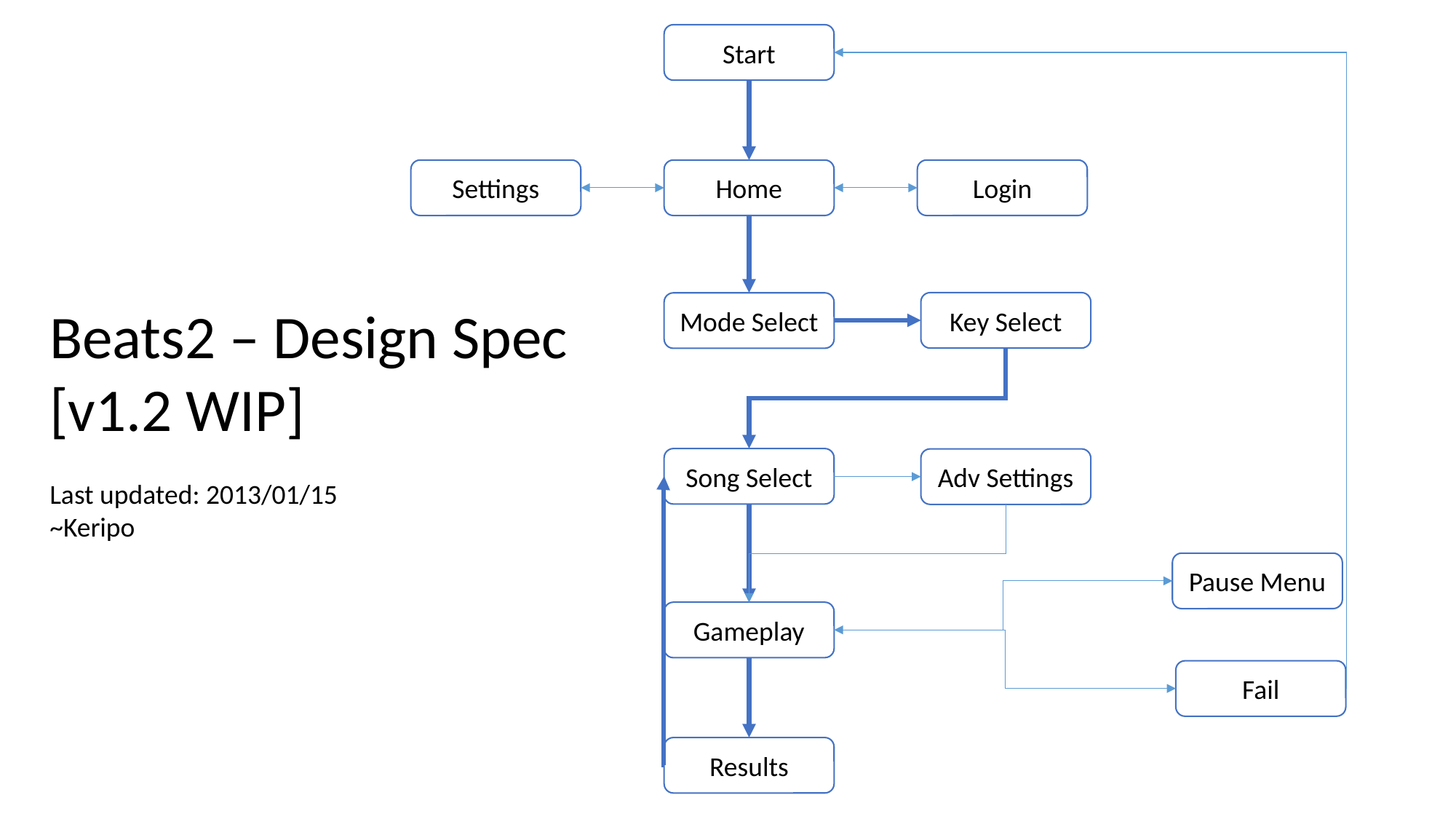

Start
Login
Settings
Home
Key Select
Beats2 – Design Spec
[v1.2 WIP]

Last updated: 2013/01/15
~Keripo
Mode Select
Song Select
Adv Settings
Pause Menu
Gameplay
Fail
Results